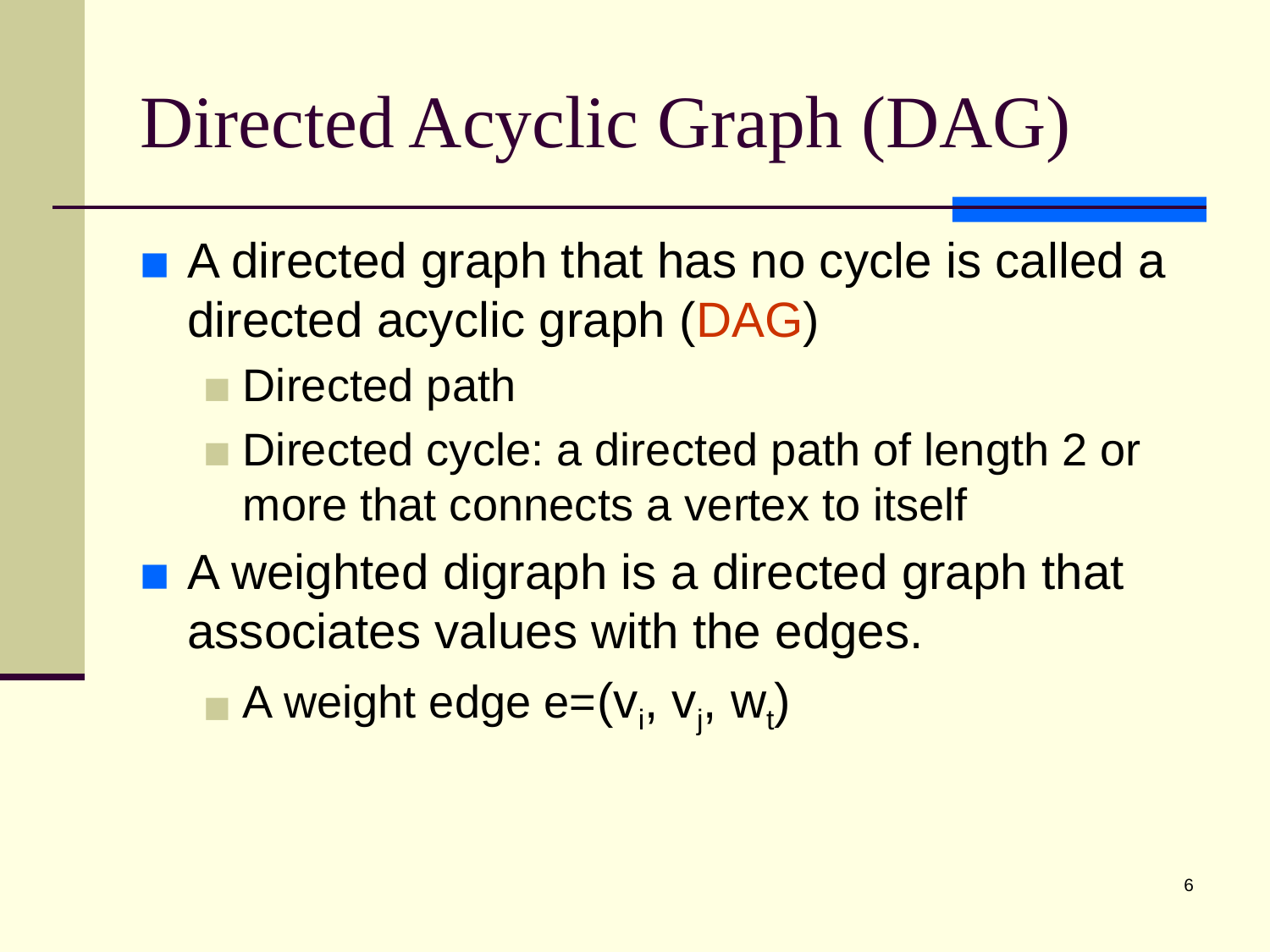

# Directed Acyclic Graph (DAG)
A directed graph that has no cycle is called a directed acyclic graph (DAG)
Directed path
Directed cycle: a directed path of length 2 or more that connects a vertex to itself
A weighted digraph is a directed graph that associates values with the edges.
A weight edge e=(vi, vj, wt)

6